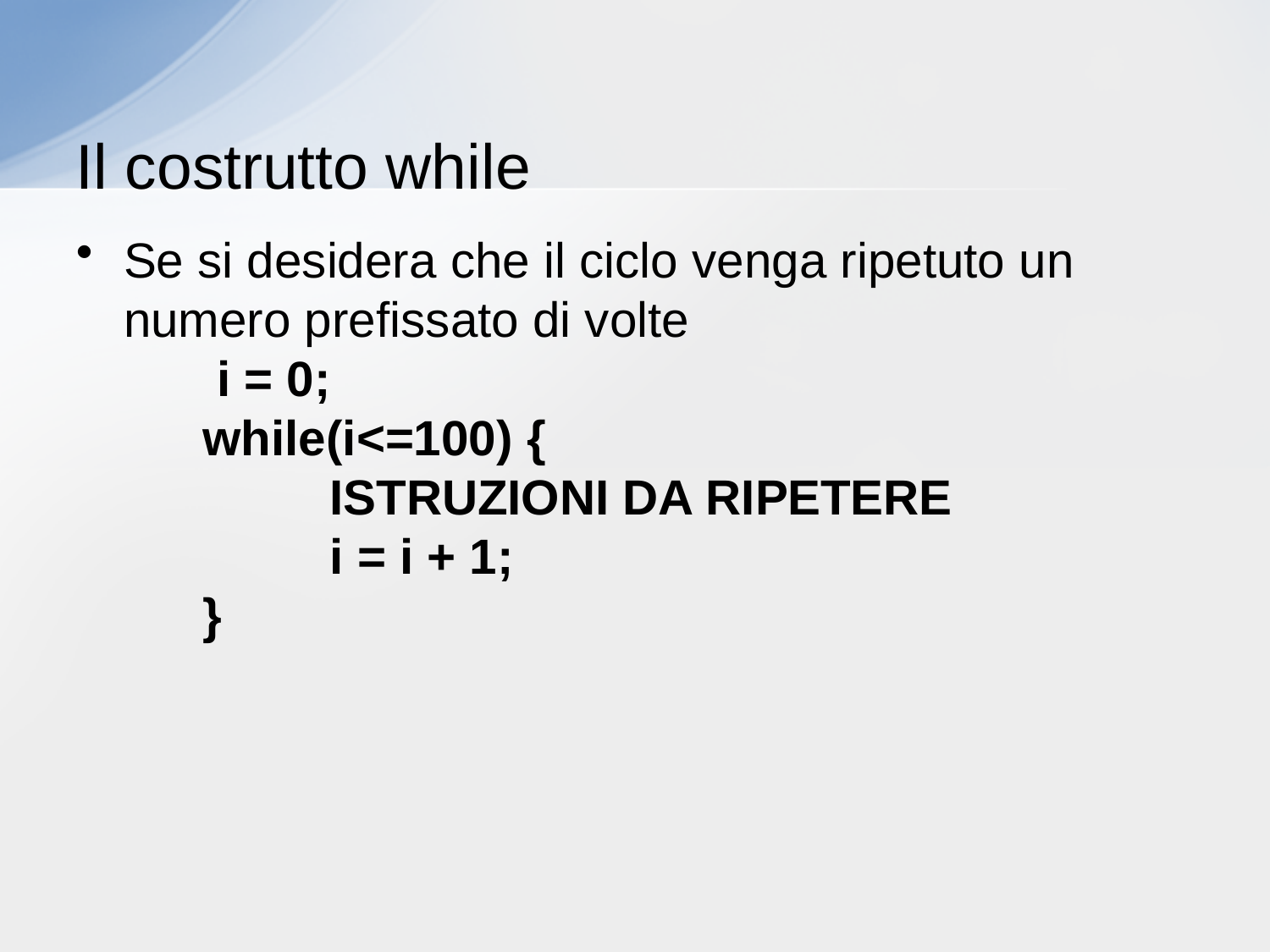

# Il costrutto while
Se si desidera che il ciclo venga ripetuto un numero prefissato di volte
	 i = 0;
	while(i<=100) {
		ISTRUZIONI DA RIPETERE
		i = i + 1;
	}